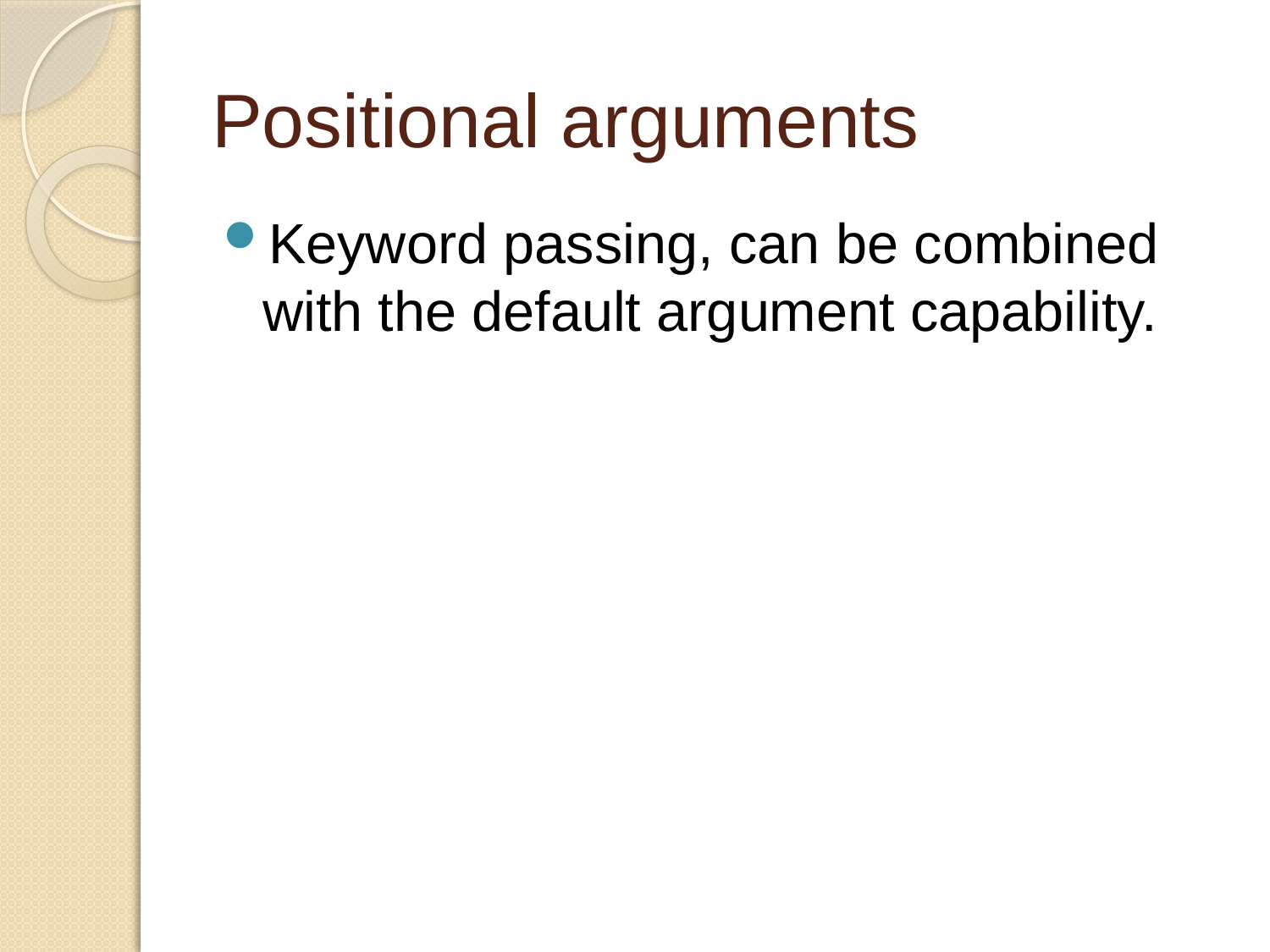

# Positional arguments
Keyword passing, can be combined with the default argument capability.